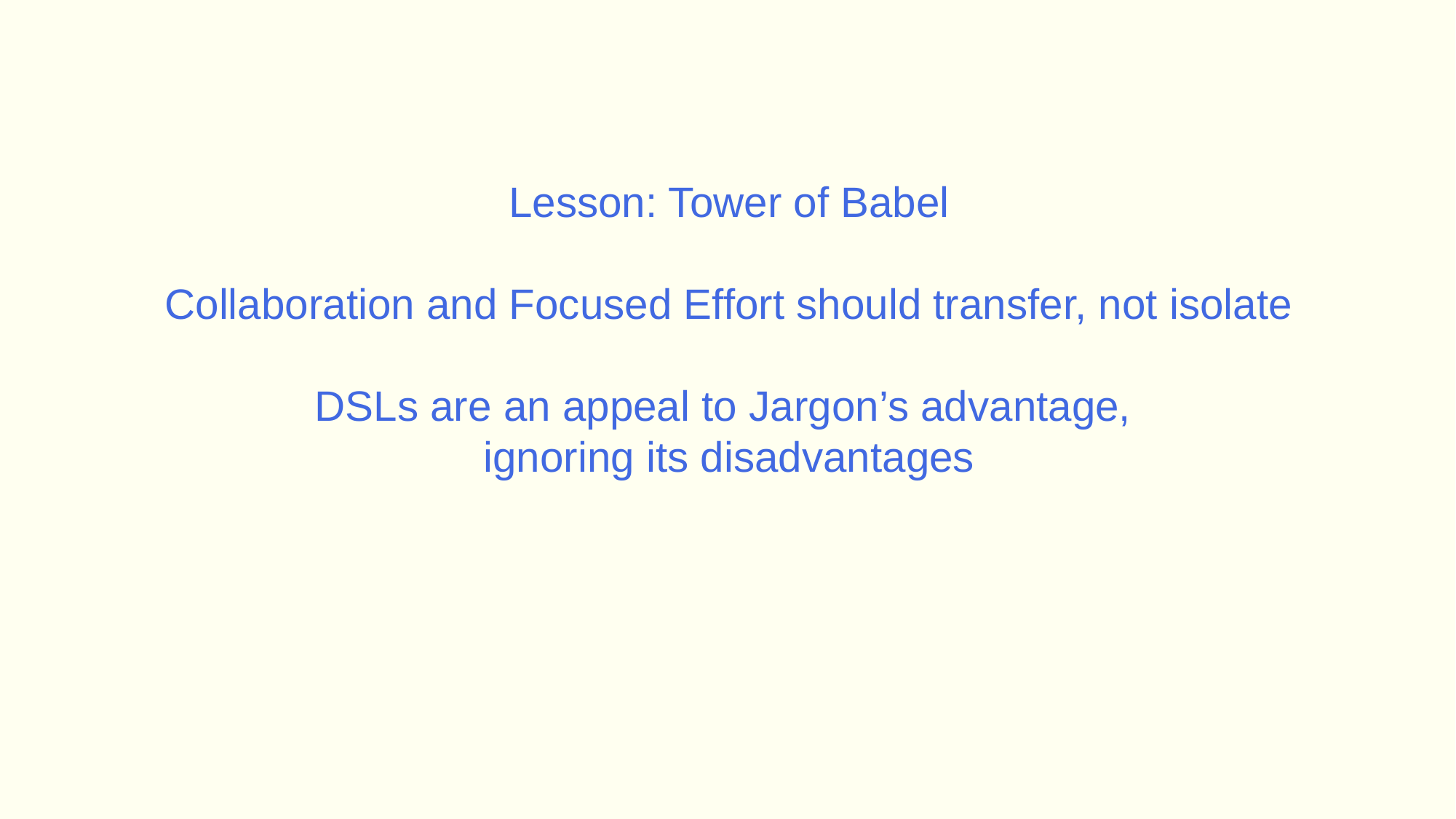

Lesson: Tower of Babel

Collaboration and Focused Effort should transfer, not isolate

DSLs are an appeal to Jargon’s advantage,
ignoring its disadvantages